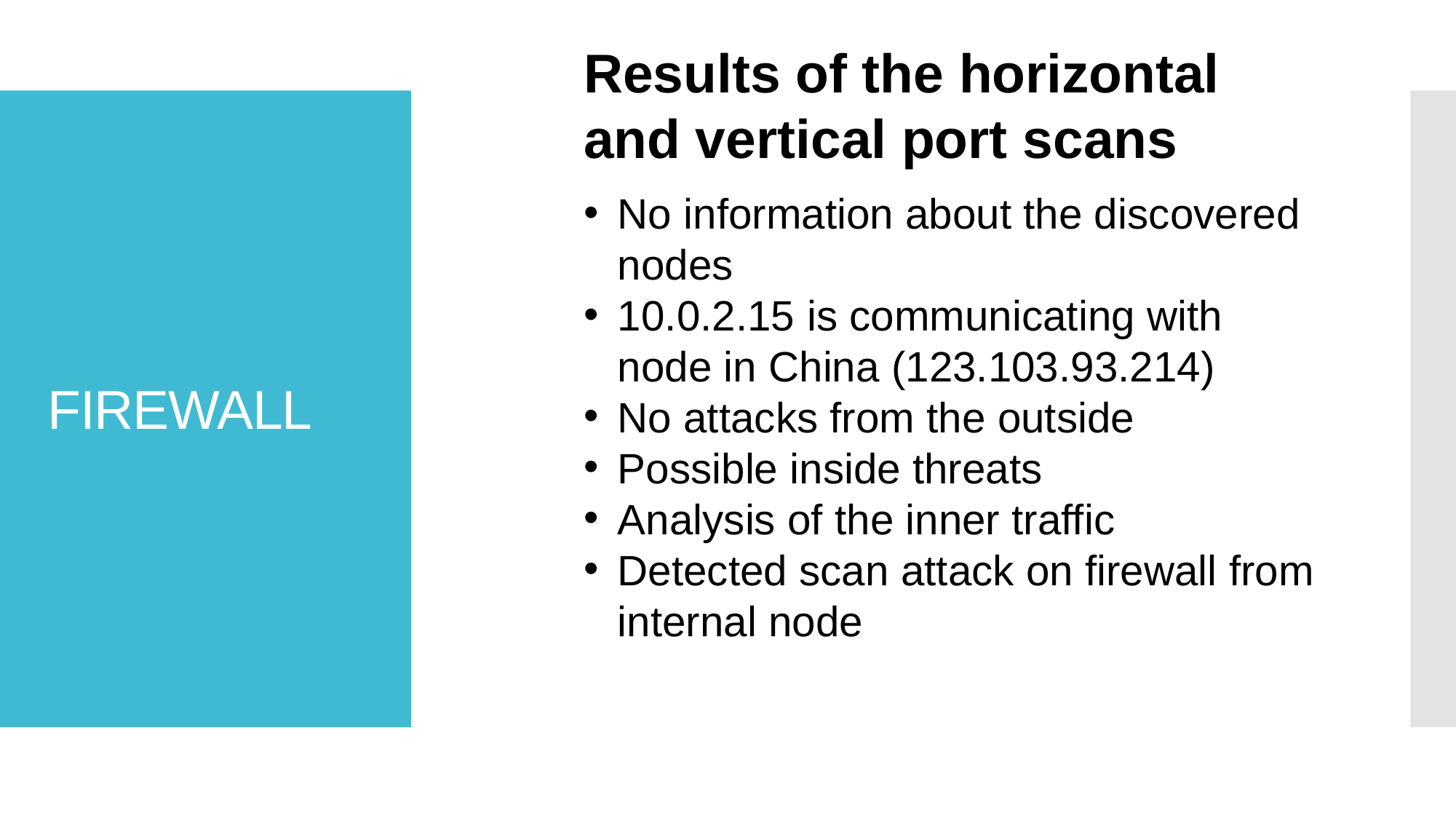

Results of the horizontal and vertical port scans
# FIREWALL
No information about the discovered nodes
10.0.2.15 is communicating with node in China (123.103.93.214)
No attacks from the outside
Possible inside threats
Analysis of the inner traffic
Detected scan attack on firewall from internal node